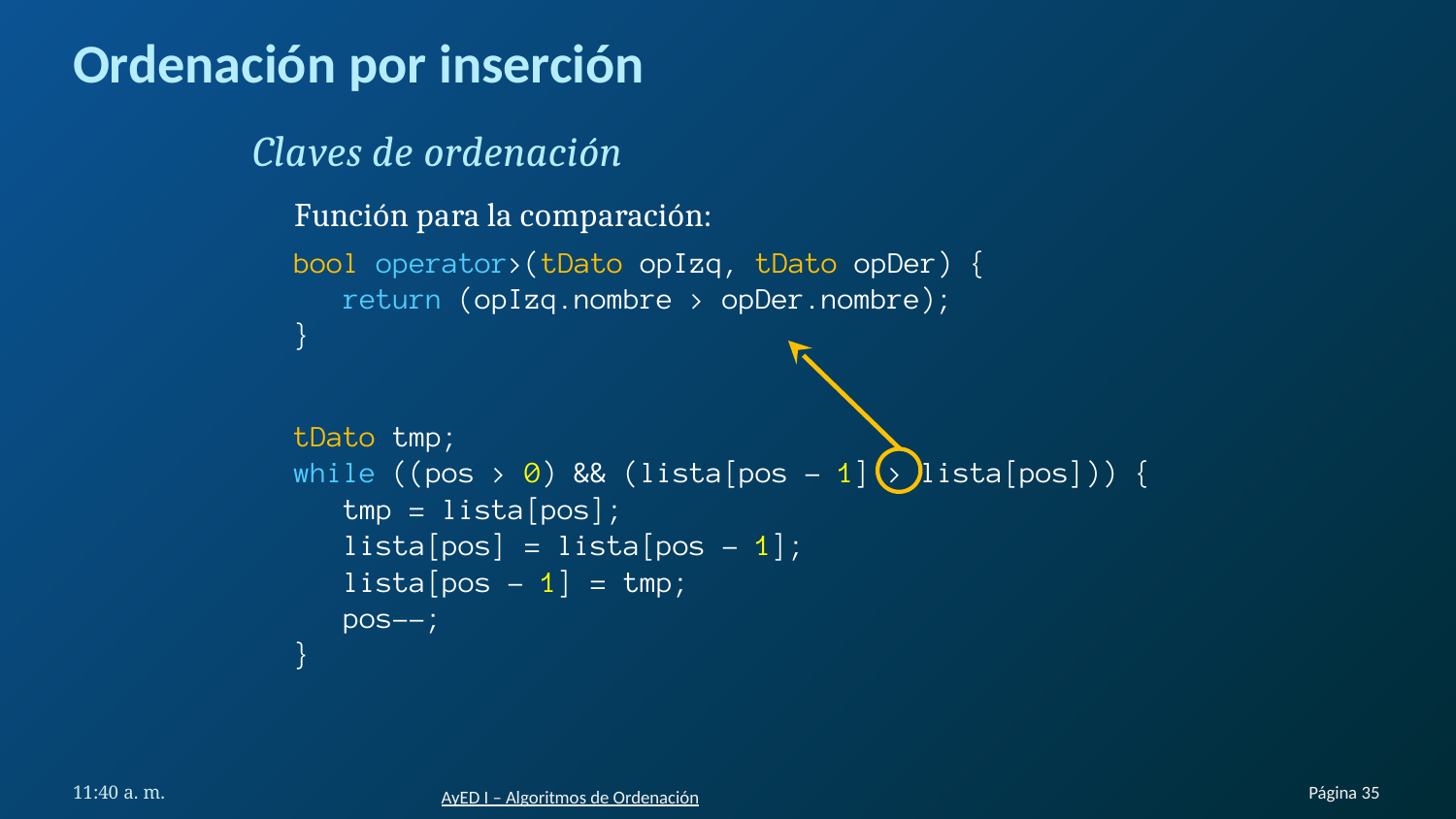

# Ordenación por inserción
Claves de ordenación
Función para la comparación:
bool operator>(tDato opIzq, tDato opDer) {
   return (opIzq.nombre > opDer.nombre);
}

tDato tmp;
while ((pos > 0) && (lista[pos - 1] > lista[pos])) {
   tmp = lista[pos];
   lista[pos] = lista[pos - 1];
   lista[pos - 1] = tmp;
   pos--;
}

11:40 a. m.
Página 35
AyED I – Algoritmos de Ordenación